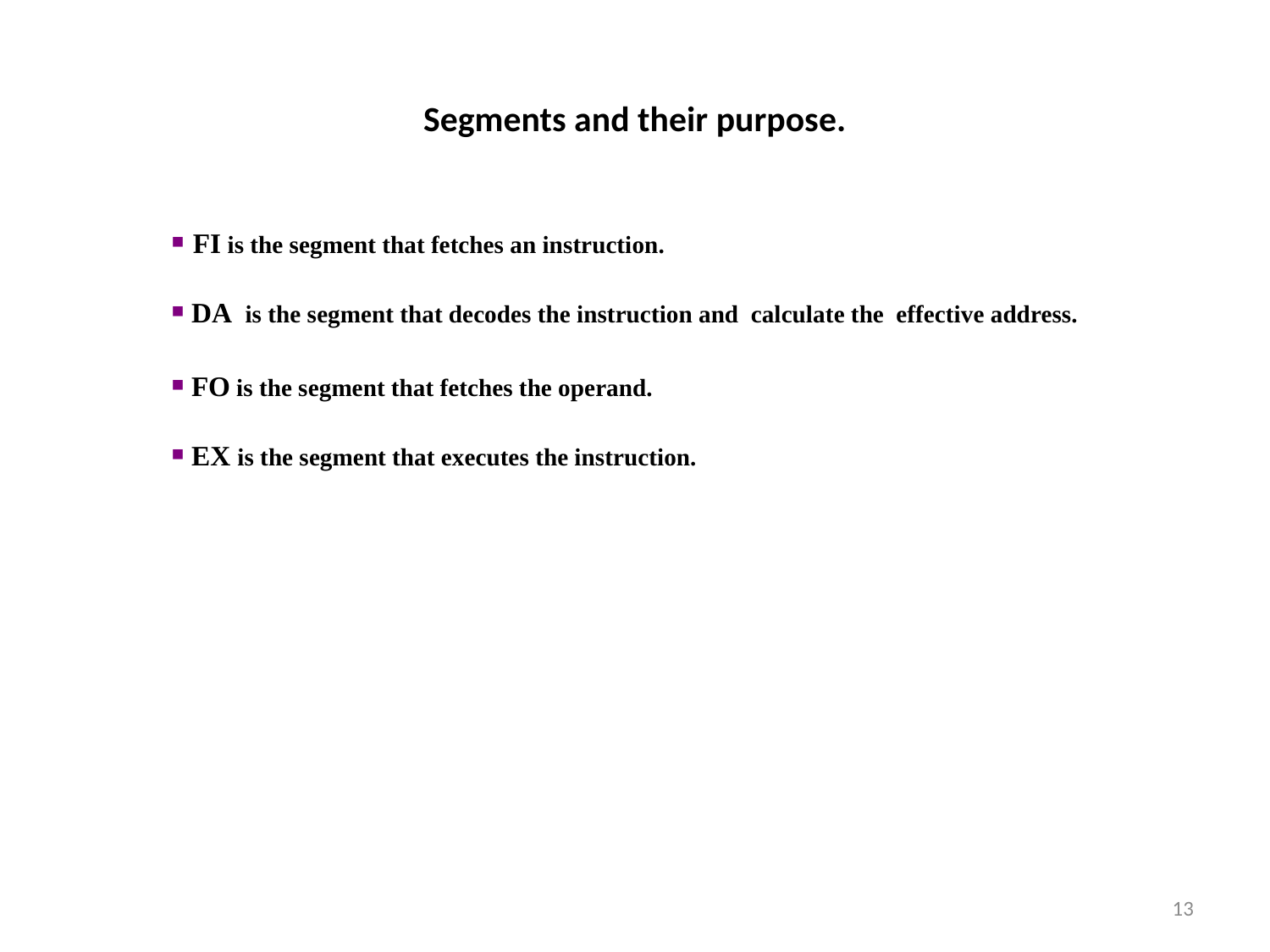

Segments and their purpose.
| FI is the segment that fetches an instruction. DA is the segment that decodes the instruction and calculate the effective address. FO is the segment that fetches the operand. EX is the segment that executes the instruction. |
| --- |
|  |
13